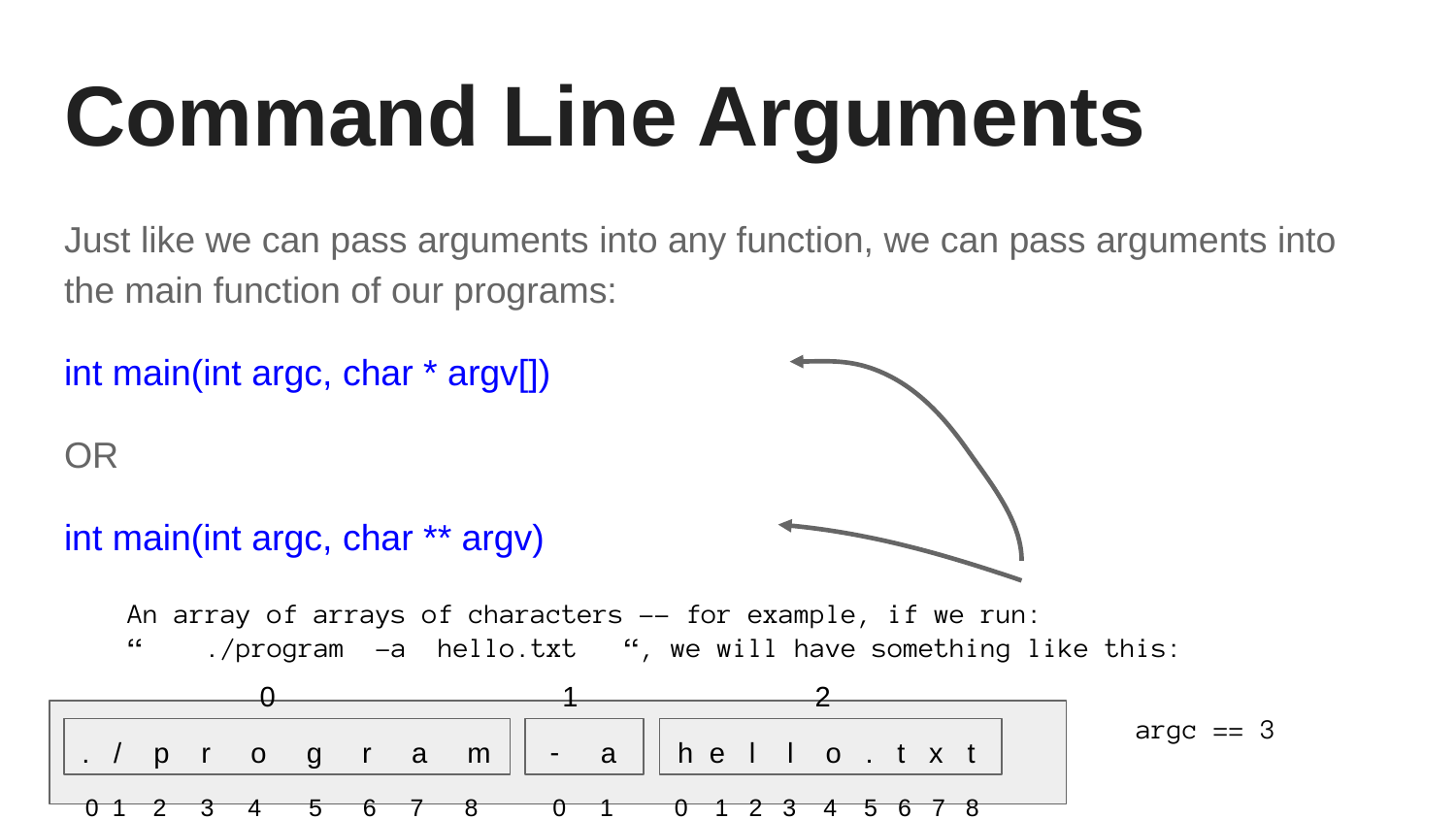

# Command Line Arguments
Just like we can pass arguments into any function, we can pass arguments into the main function of our programs:
int main(int argc, char * argv[])
OR
int main(int argc, char ** argv)

An array of arrays of characters -- for example, if we run:
“    ./program  -a  hello.txt   “, we will have something like this:

0
1
2
argc == 3

.   /    p    r     o     g     r     a     m
a
h  e   l    l    o   .   t   x   t
0  1    2     3     4       5      6     7      8           0     1         0    1   2   3    4    5   6   7   8